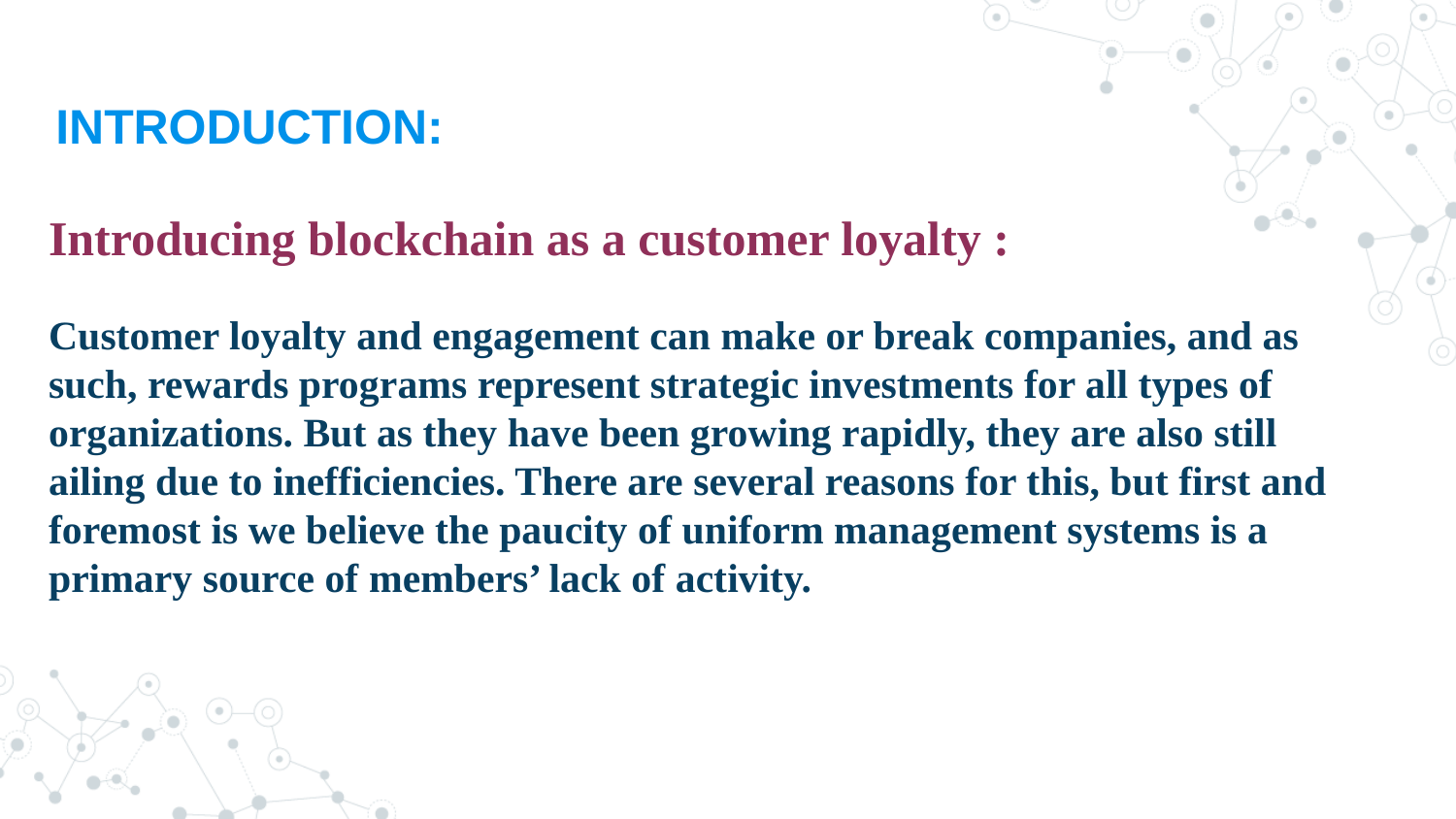

# INTRODUCTION:

Introducing blockchain as a customer loyalty :

Customer loyalty and engagement can make or break companies, and as such, rewards programs represent strategic investments for all types of organizations. But as they have been growing rapidly, they are also still ailing due to inefficiencies. There are several reasons for this, but first and foremost is we believe the paucity of uniform management systems is a primary source of members’ lack of activity.